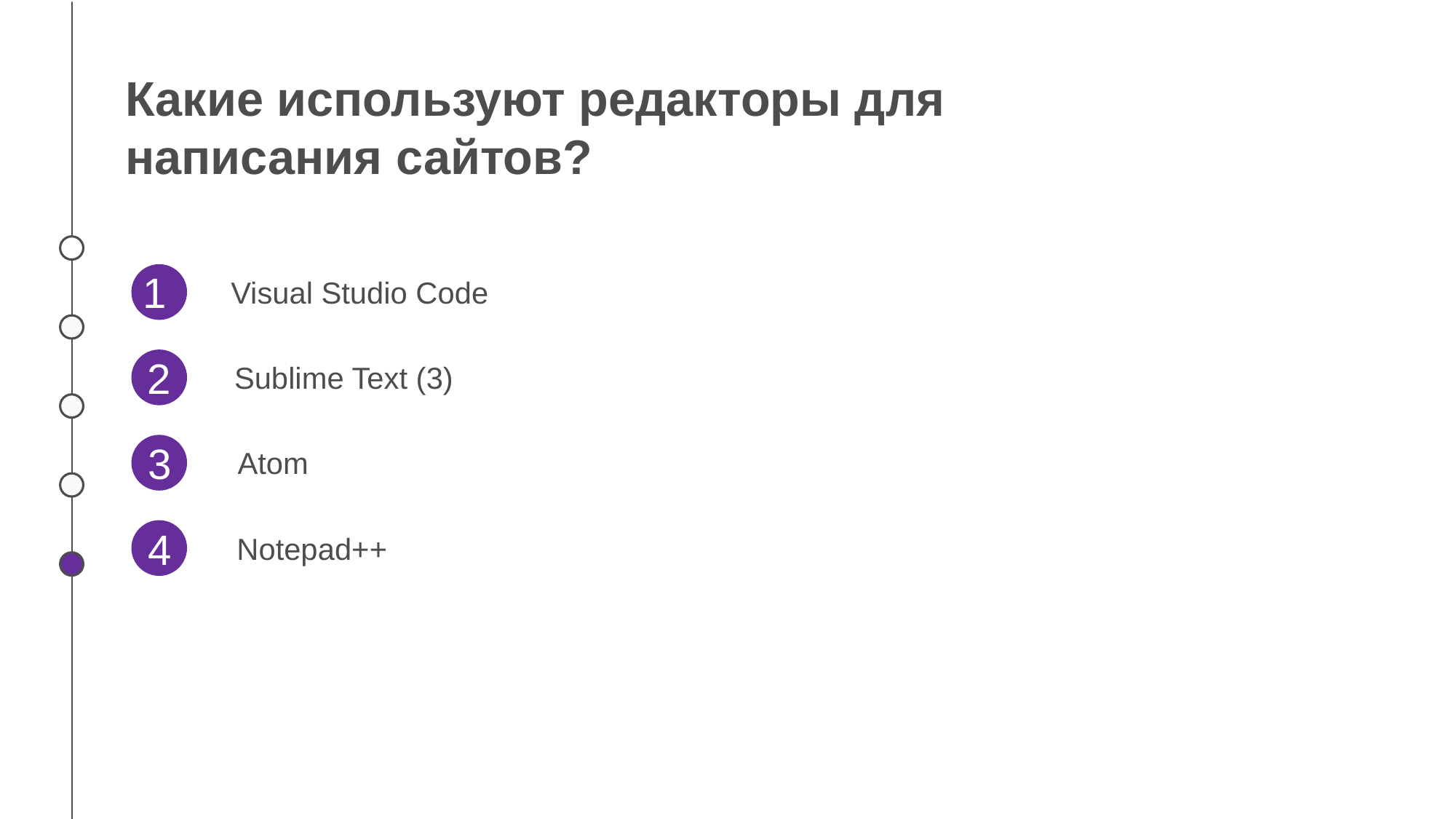

Какие используют редакторы для написания сайтов?

1

Visual Studio Code

2

Sublime Text (3)

3

Atom

4

Notepad++